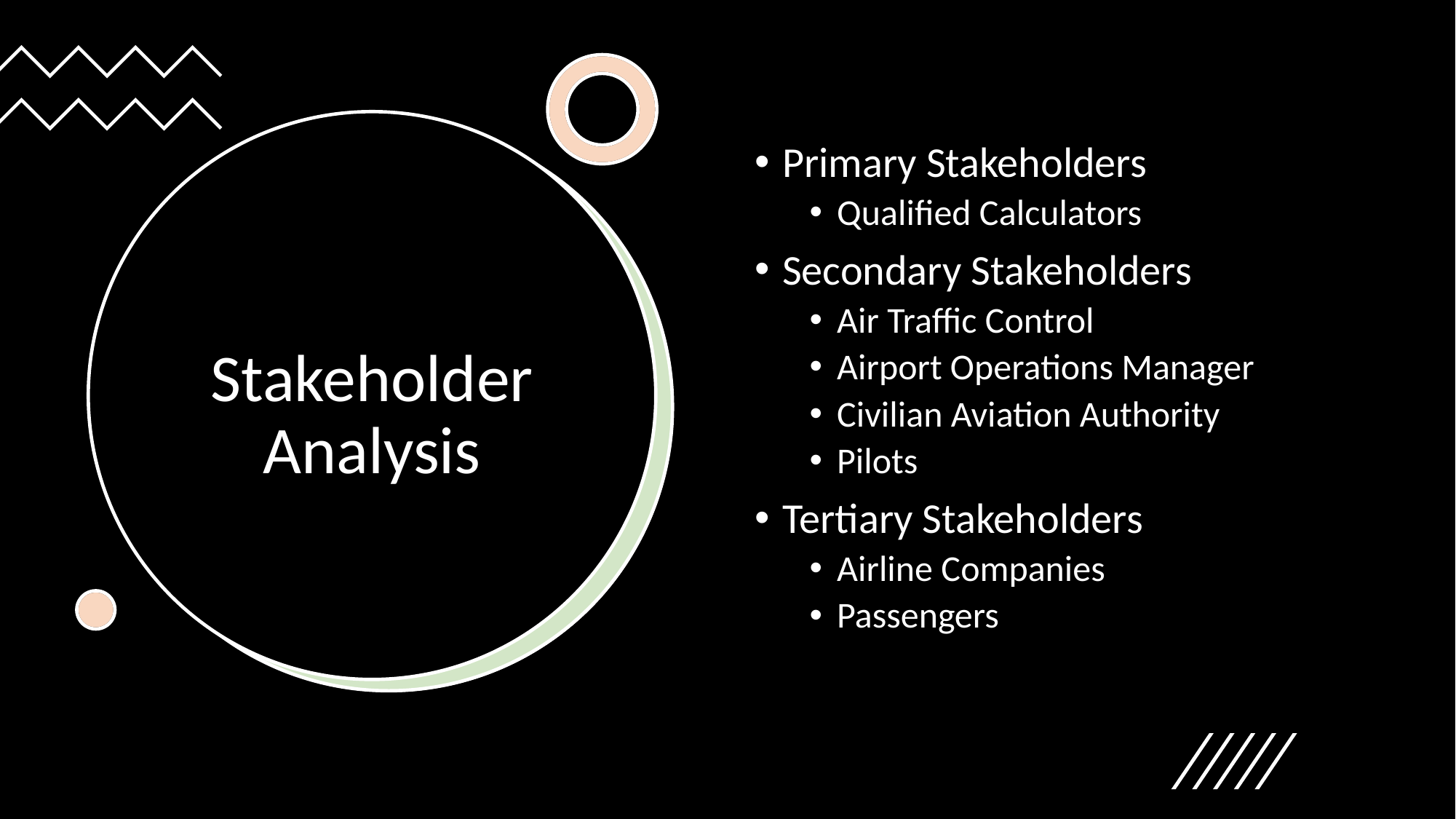

Primary Stakeholders
Qualified Calculators
Secondary Stakeholders
Air Traffic Control
Airport Operations Manager
Civilian Aviation Authority
Pilots
Tertiary Stakeholders
Airline Companies
Passengers
# Stakeholder Analysis